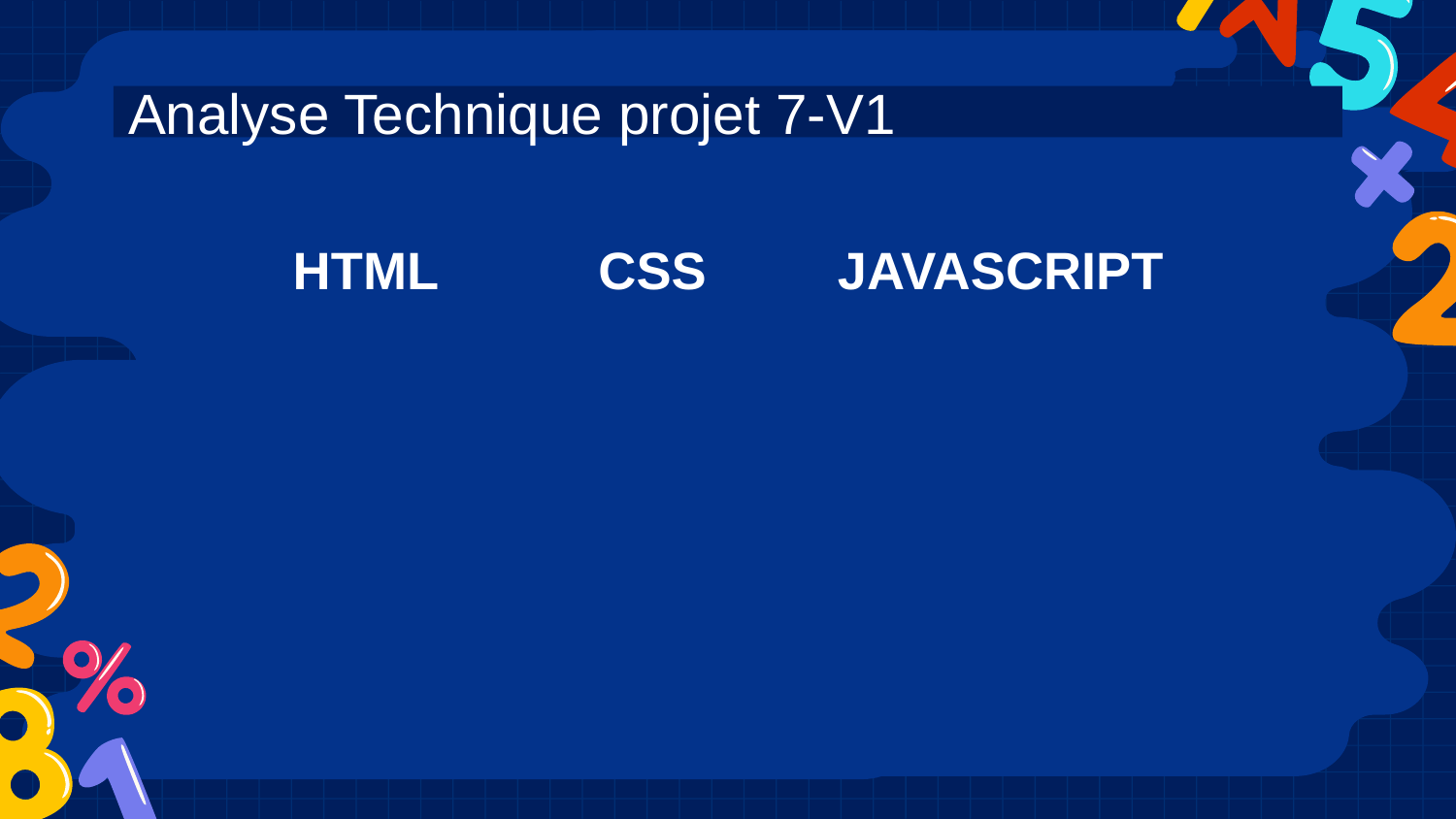

# Analyse Technique projet 7-V1
HTML           CSS         JAVASCRIPT